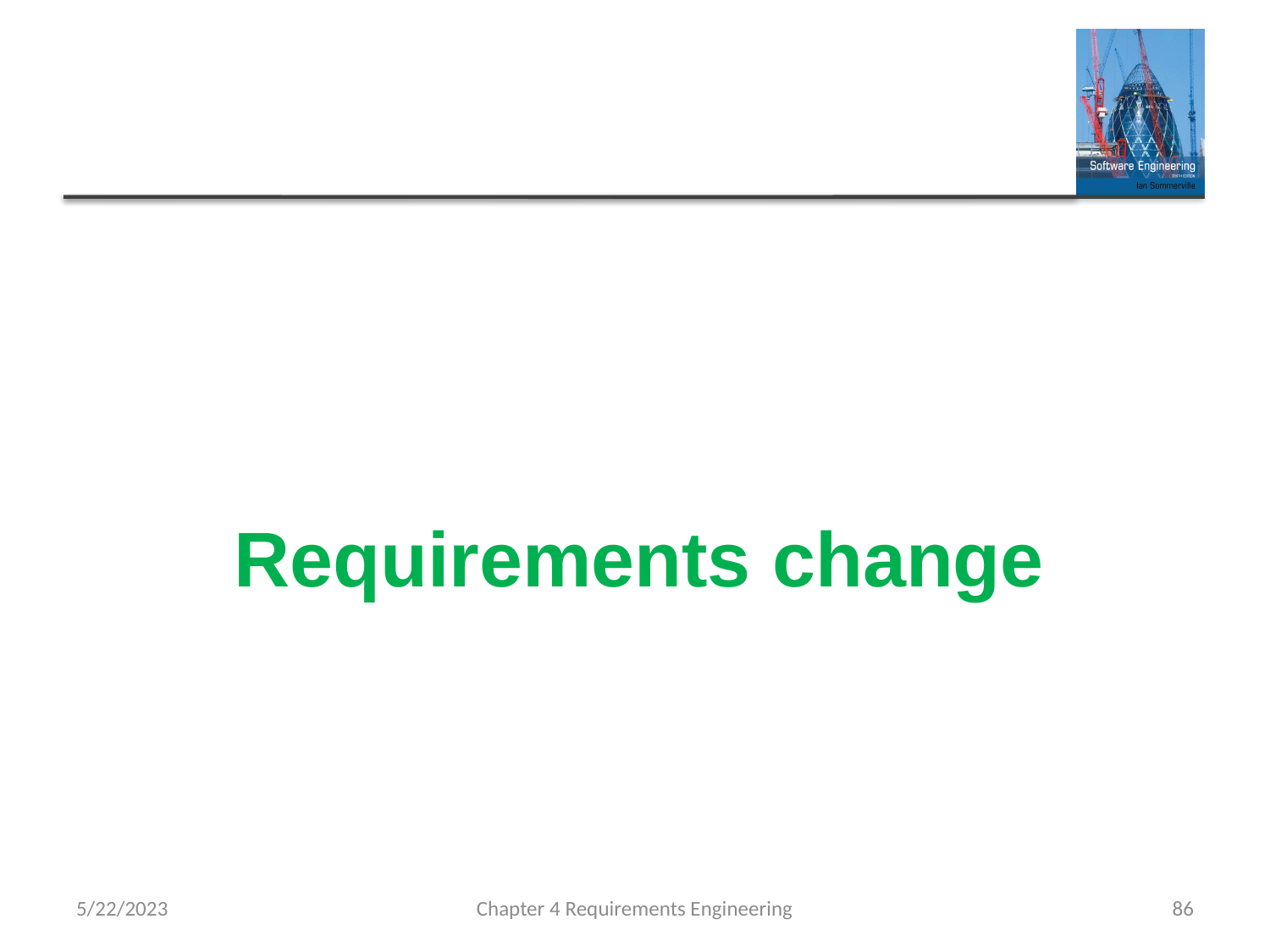

# Requirements change
5/22/2023
Chapter 4 Requirements Engineering
86